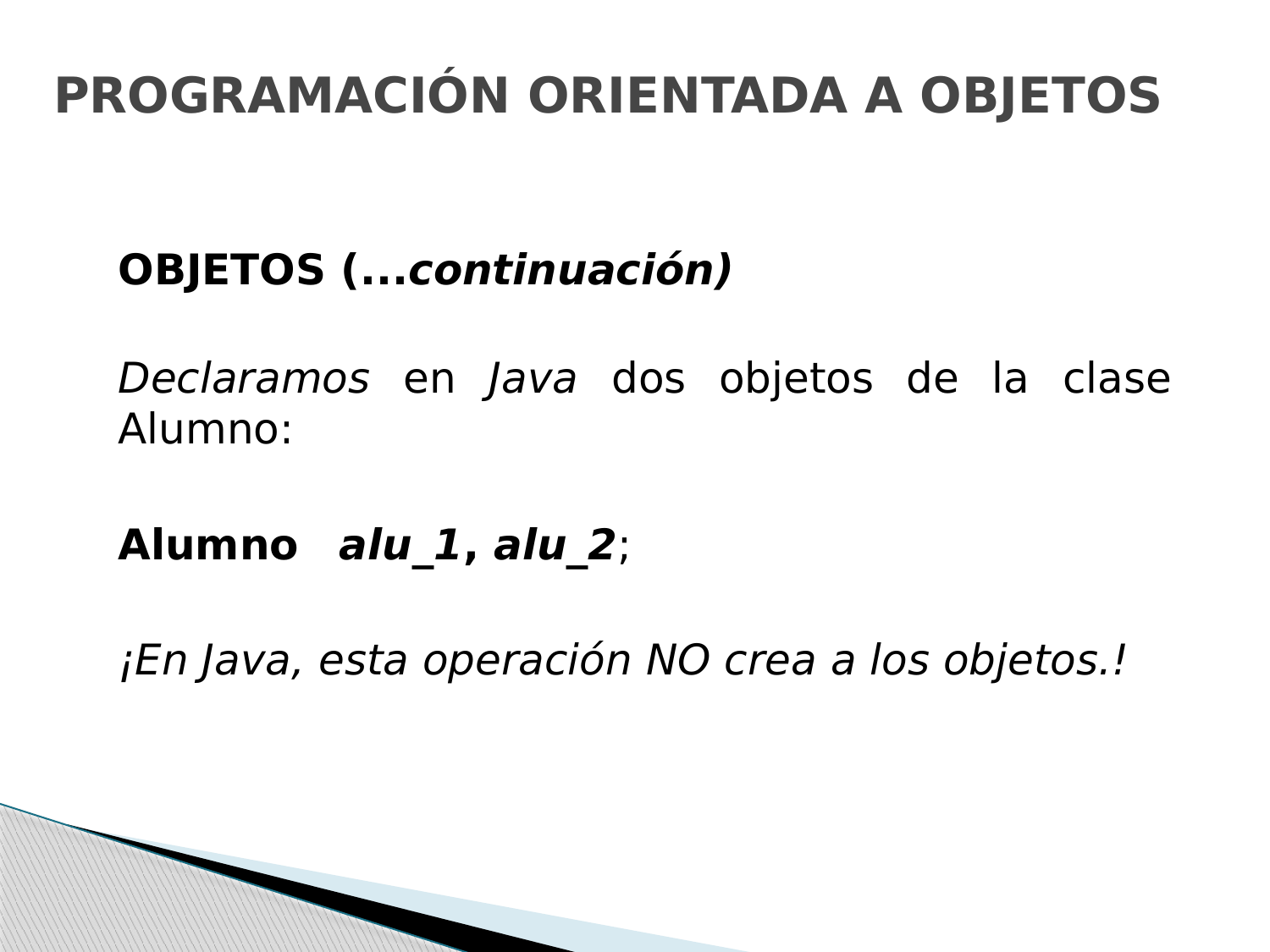

# PROGRAMACIÓN ORIENTADA A OBJETOS
	OBJETOS (...continuación)
Declaramos en Java dos objetos de la clase Alumno:

	Alumno   alu_1, alu_2;

	¡En Java, esta operación NO crea a los objetos.!